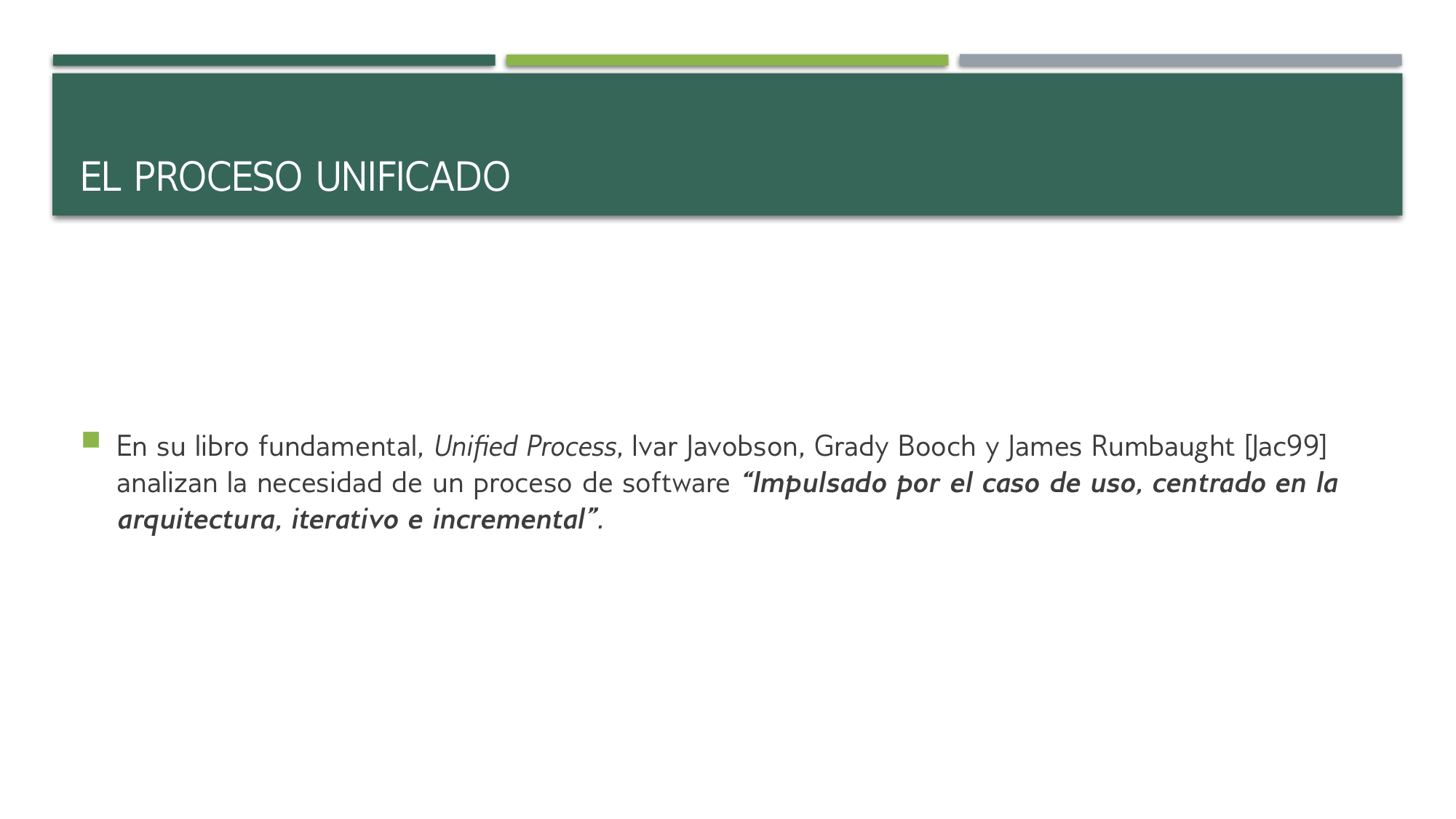

# EL proceso unificado
En su libro fundamental, Unified Process, Ivar Javobson, Grady Booch y James Rumbaught [Jac99] analizan la necesidad de un proceso de software “Impulsado por el caso de uso, centrado en la arquitectura, iterativo e incremental”.